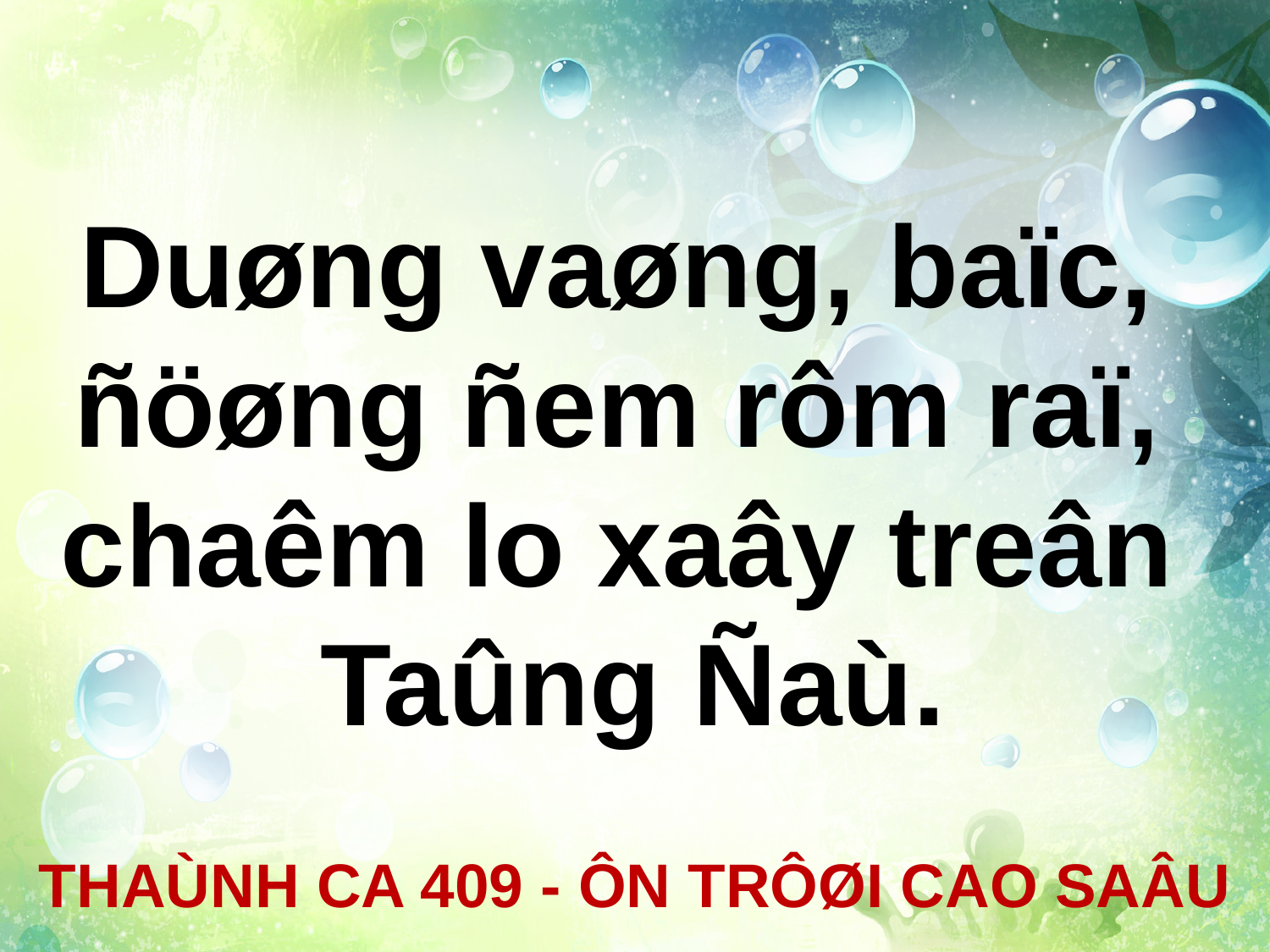

Duøng vaøng, baïc,
ñöøng ñem rôm raï,
chaêm lo xaây treân
Taûng Ñaù.
THAÙNH CA 409 - ÔN TRÔØI CAO SAÂU